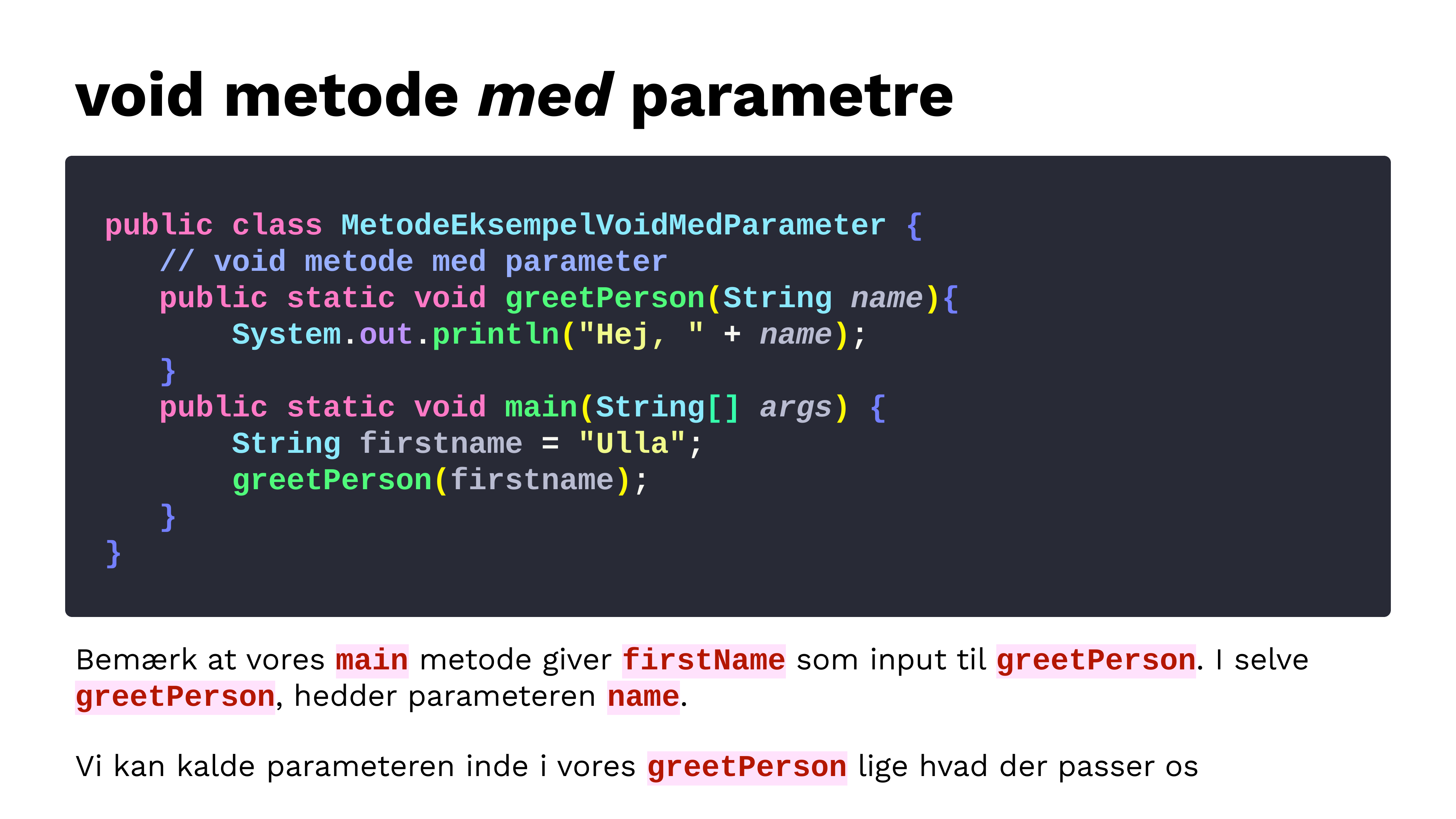

# void metode med parametre

public class MetodeEksempelVoidMedParameter {
   // void metode med parameter
   public static void greetPerson(String name){
       System.out.println("Hej, " + name);
   }
   public static void main(String[] args) {
       String firstname = "Ulla";
       greetPerson(firstname);
   }
}

Bemærk at vores main metode giver firstName som input til greetPerson. I selve greetPerson, hedder parameteren name.
Vi kan kalde parameteren inde i vores greetPerson lige hvad der passer os